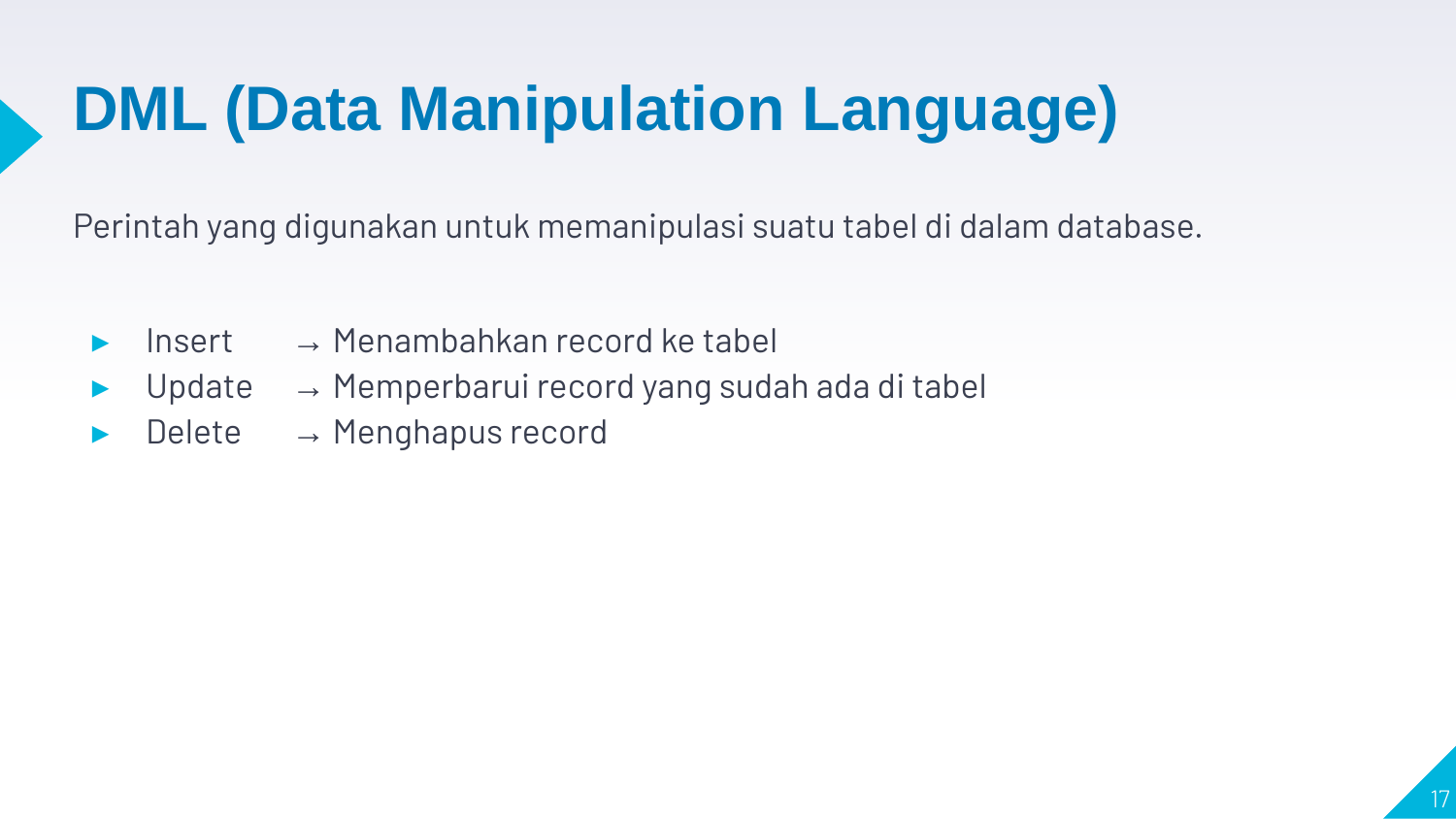

# DML (Data Manipulation Language)

Perintah yang digunakan untuk memanipulasi suatu tabel di dalam database.

Insert 	→ Menambahkan record ke tabel
Update  	→ Memperbarui record yang sudah ada di tabel
Delete 	→ Menghapus record

17